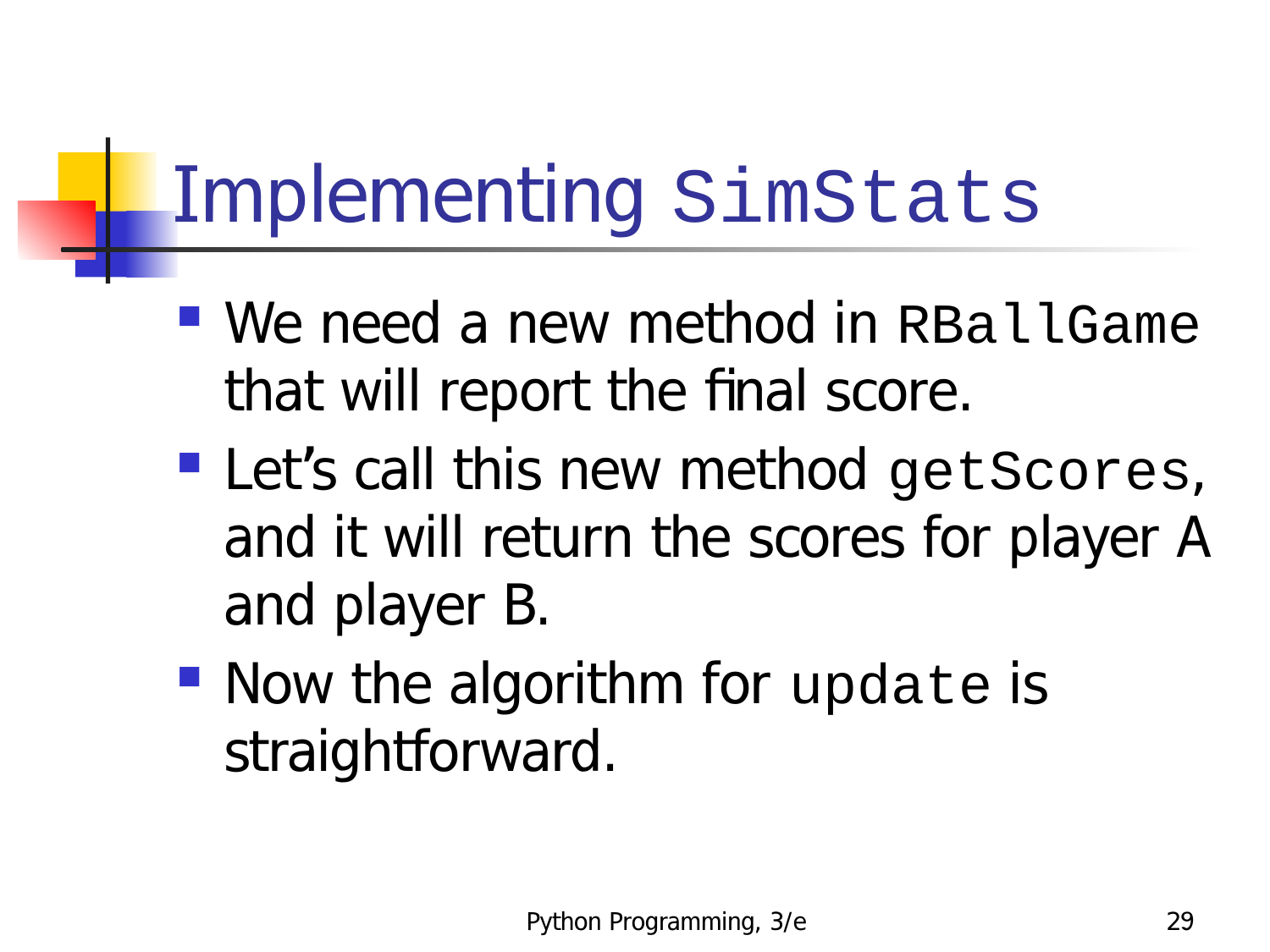

# Implementing SimStats
We need a new method in RBallGame that will report the final score.
Let’s call this new method getScores, and it will return the scores for player A and player B.
Now the algorithm for update is straightforward.
Python Programming, 3/e
29